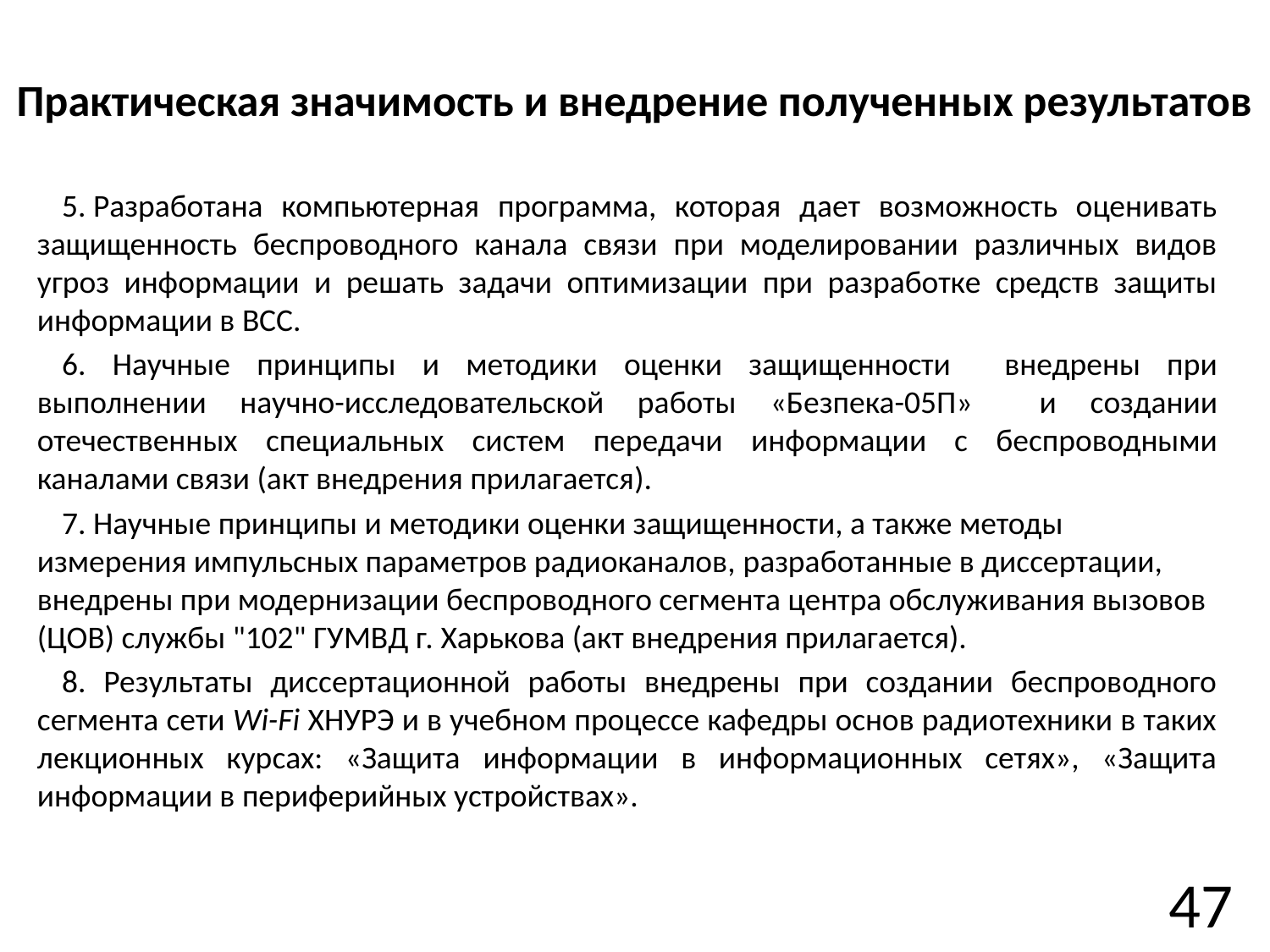

# Практическая значимость и внедрение полученных результатов
5. Разработана компьютерная программа, которая дает возможность оценивать защищенность беспроводного канала связи при моделировании различных видов угроз информации и решать задачи оптимизации при разработке средств защиты информации в ВСС.
6. Научные принципы и методики оценки защищенности  внедрены при выполнении научно-исследовательской работы «Безпека-05П»  и создании отечественных специальных систем передачи информации с беспроводными каналами связи (акт внедрения прилагается).
7. Научные принципы и методики оценки защищенности, а также методы измерения импульсных параметров радиоканалов, разработанные в диссертации, внедрены при модернизации беспроводного сегмента центра обслуживания вызовов (ЦОВ) службы "102" ГУМВД г. Харькова (акт внедрения прилагается).
8. Результаты диссертационной работы внедрены при создании беспроводного сегмента сети Wi-Fi ХНУРЭ и в учебном процессе кафедры основ радиотехники в таких лекционных курсах: «Защита информации в информационных сетях», «Защита информации в периферийных устройствах».
47